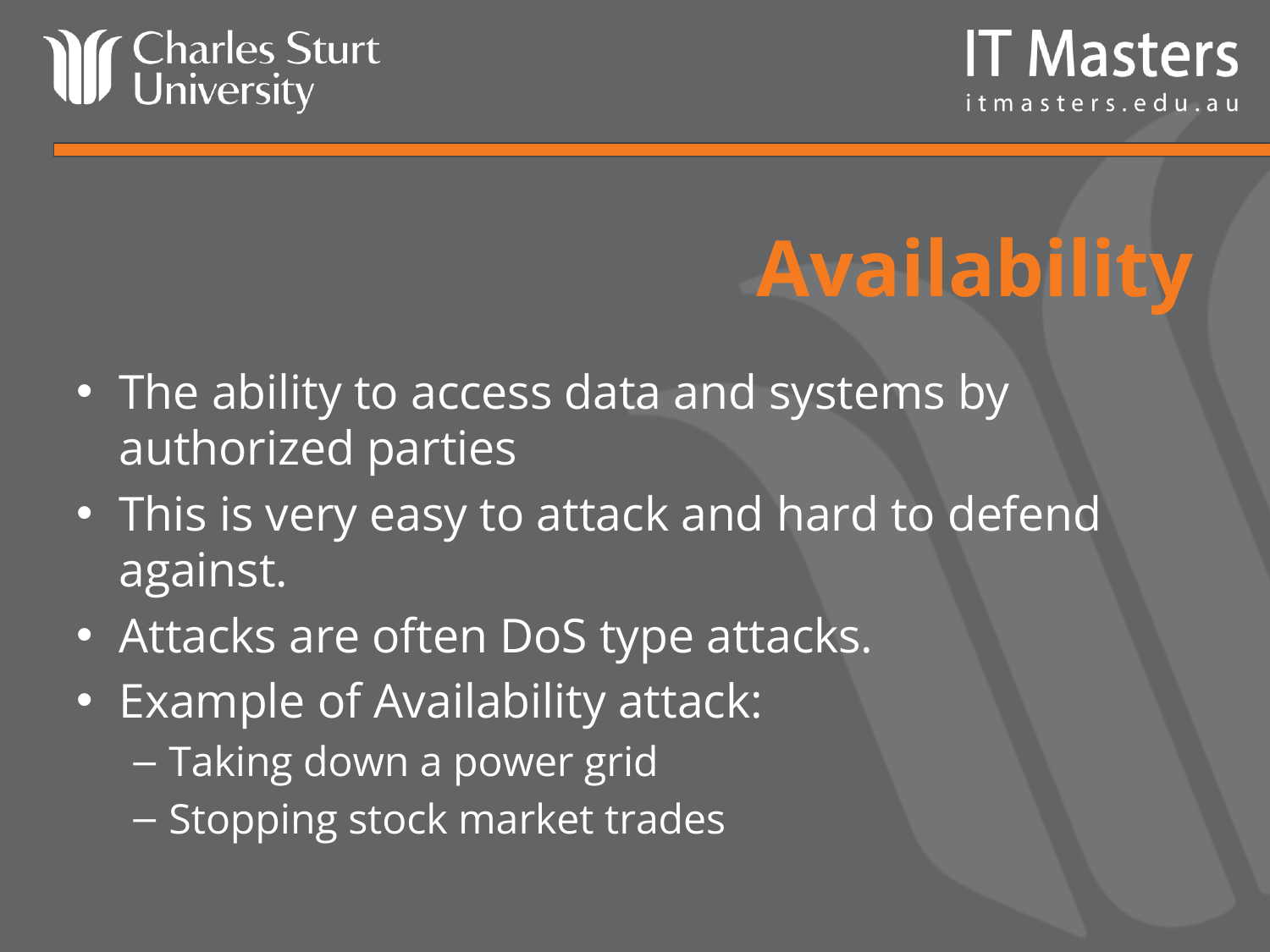

# Availability
The ability to access data and systems by authorized parties
This is very easy to attack and hard to defend against.
Attacks are often DoS type attacks.
Example of Availability attack:
Taking down a power grid
Stopping stock market trades